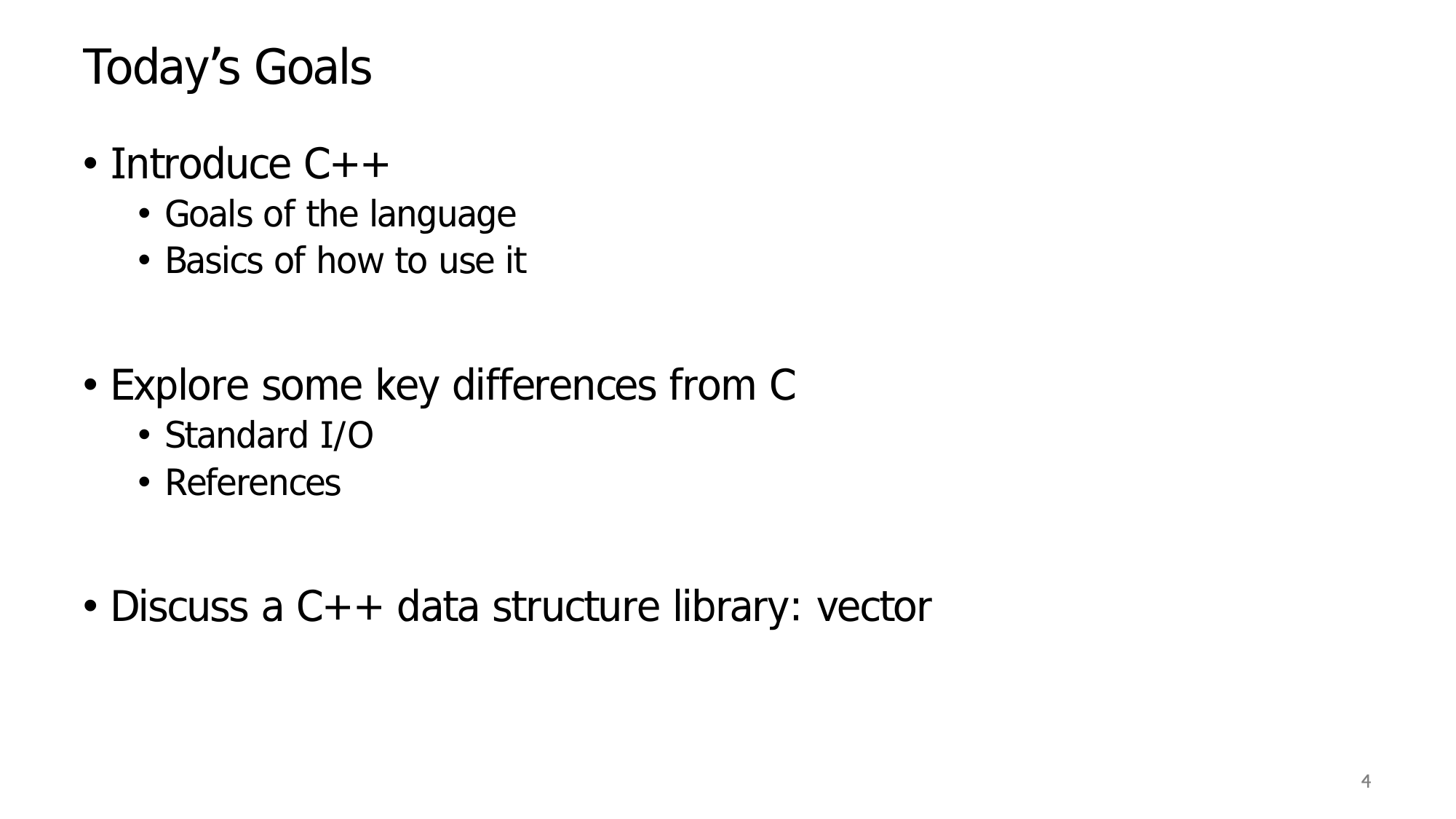

# Today’s Goals
Introduce C++
Goals of the language
Basics of how to use it

Explore some key differences from C
Standard I/O
References

Discuss a C++ data structure library: vector
4